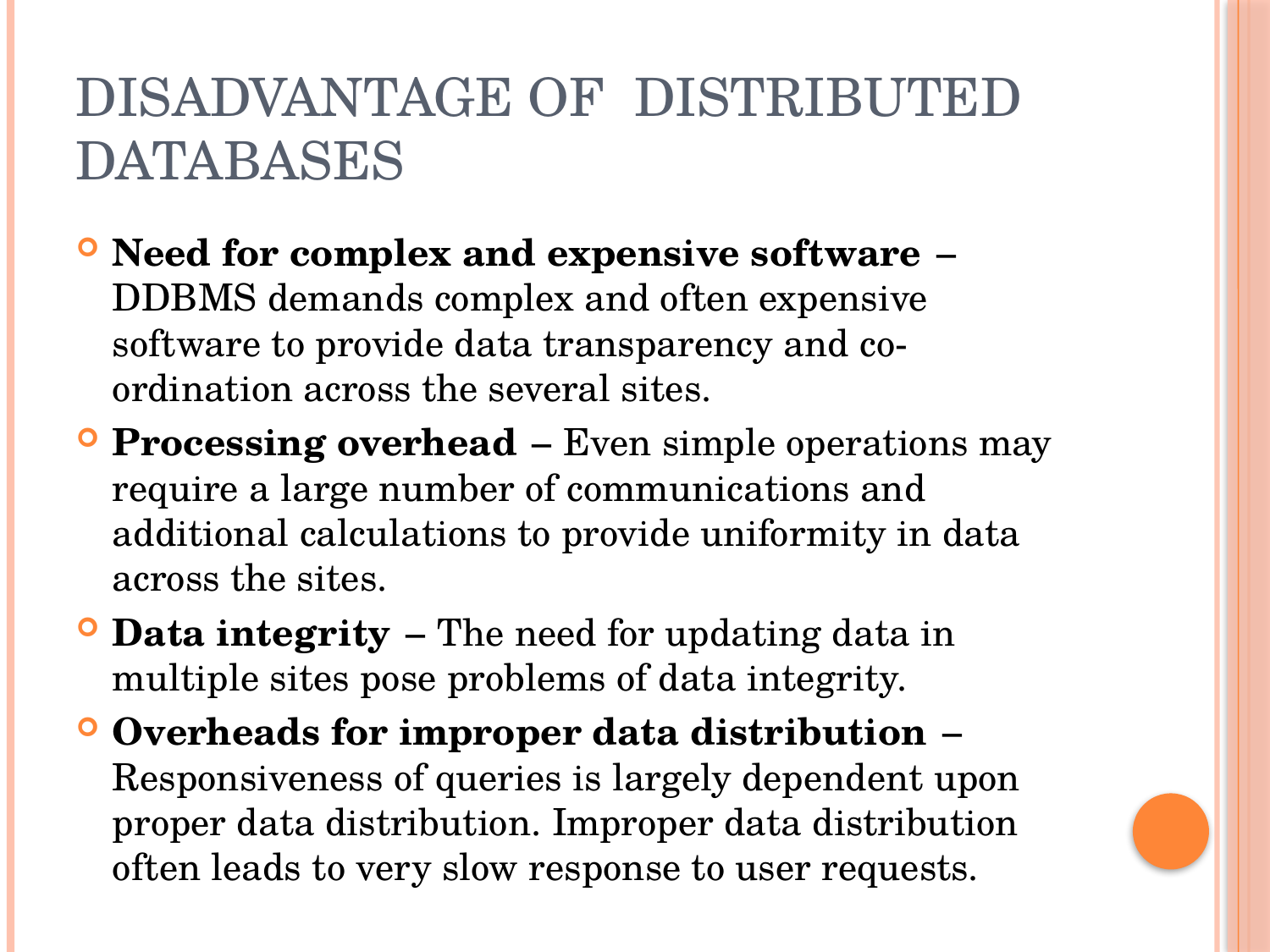

# Disadvantage of  Distributed databases
Need for complex and expensive software − DDBMS demands complex and often expensive software to provide data transparency and co-ordination across the several sites.
Processing overhead − Even simple operations may require a large number of communications and additional calculations to provide uniformity in data across the sites.
Data integrity − The need for updating data in multiple sites pose problems of data integrity.
Overheads for improper data distribution − Responsiveness of queries is largely dependent upon proper data distribution. Improper data distribution often leads to very slow response to user requests.